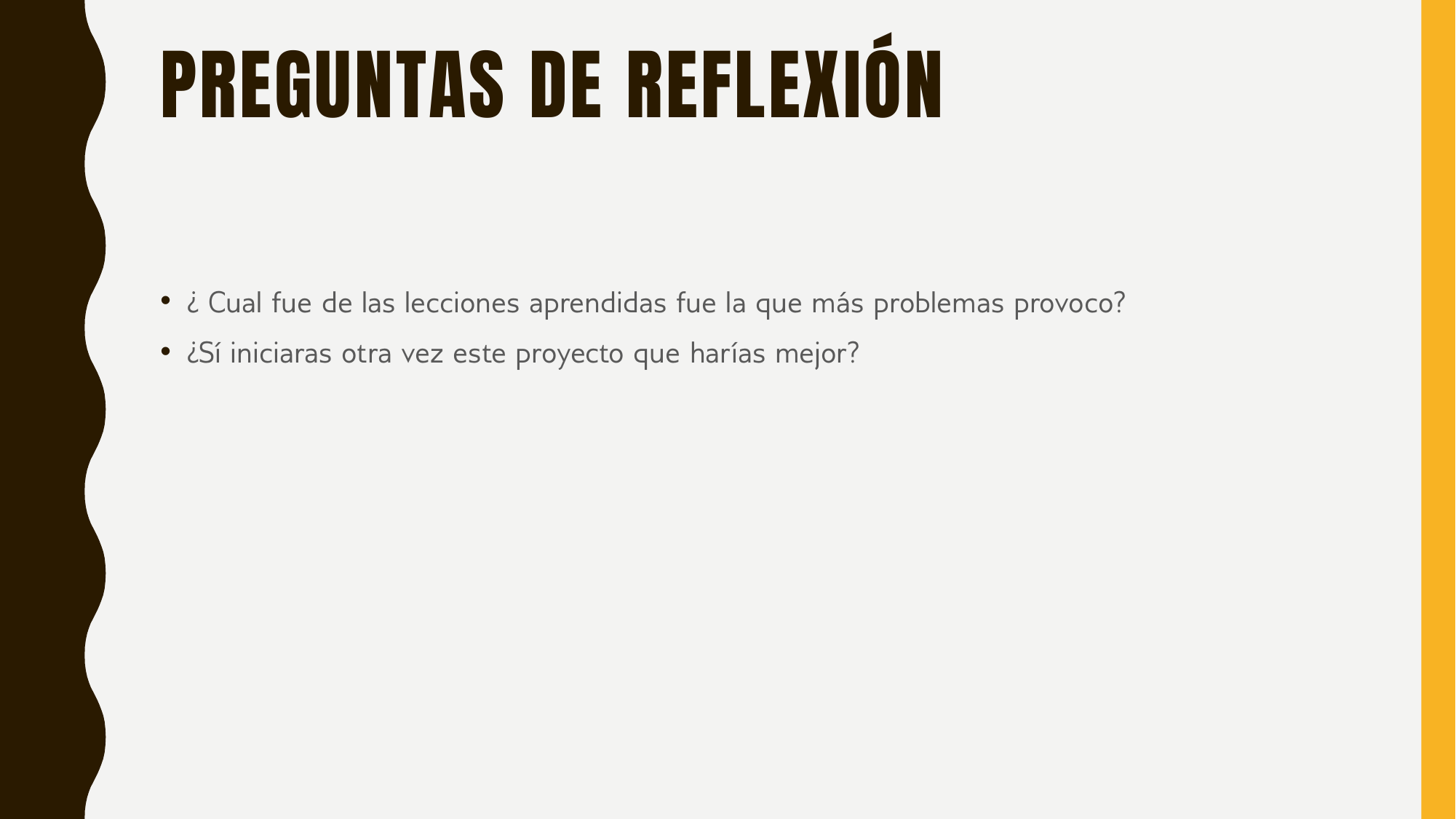

# Preguntas de reflexión
¿ Cual fue de las lecciones aprendidas fue la que más problemas provoco?
¿Sí iniciaras otra vez este proyecto que harías mejor?